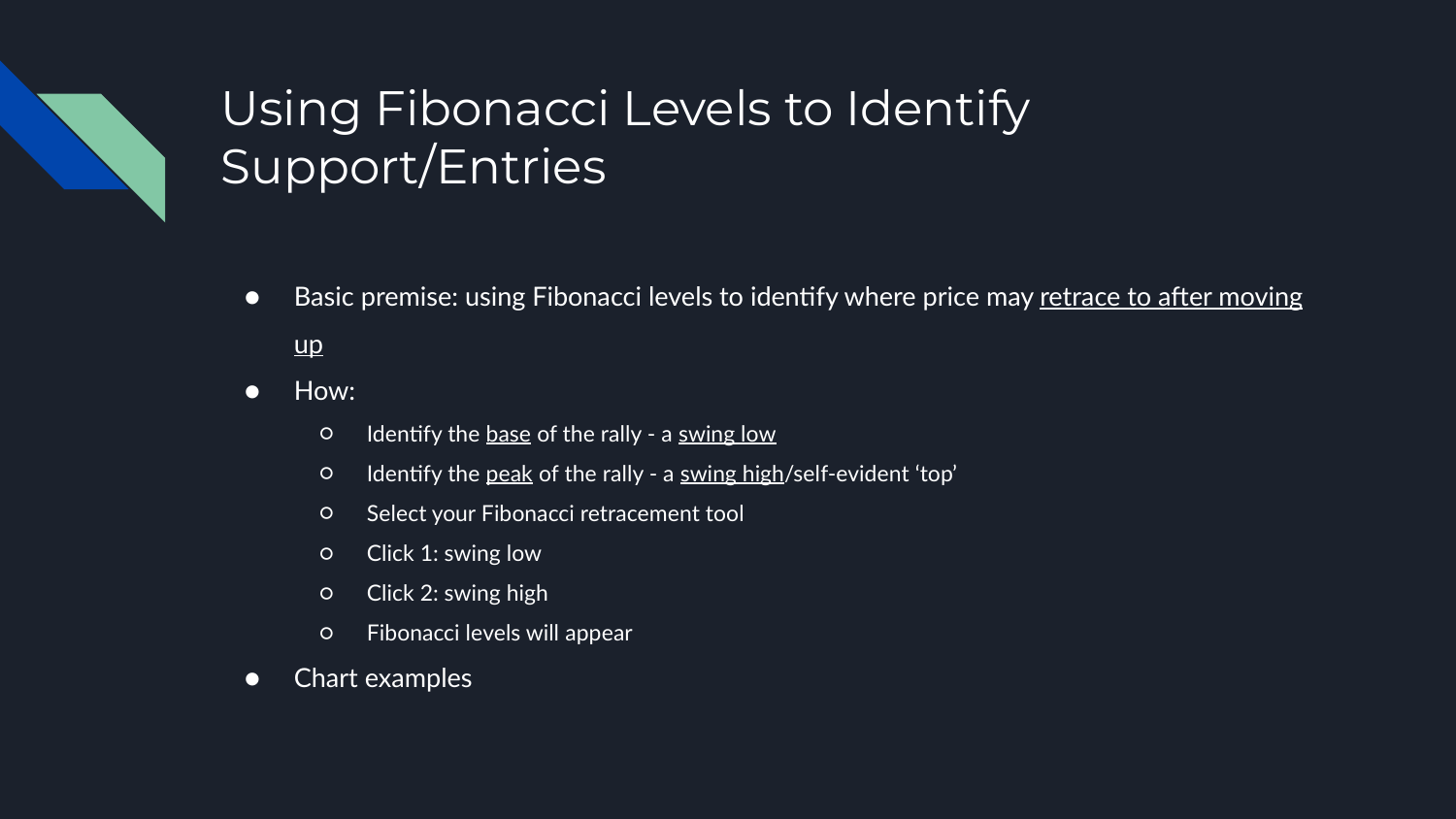

# Using Fibonacci Levels to Identify Support/Entries
Basic premise: using Fibonacci levels to identify where price may retrace to after moving up
How:
Identify the base of the rally - a swing low
Identify the peak of the rally - a swing high/self-evident ‘top’
Select your Fibonacci retracement tool
Click 1: swing low
Click 2: swing high
Fibonacci levels will appear
Chart examples